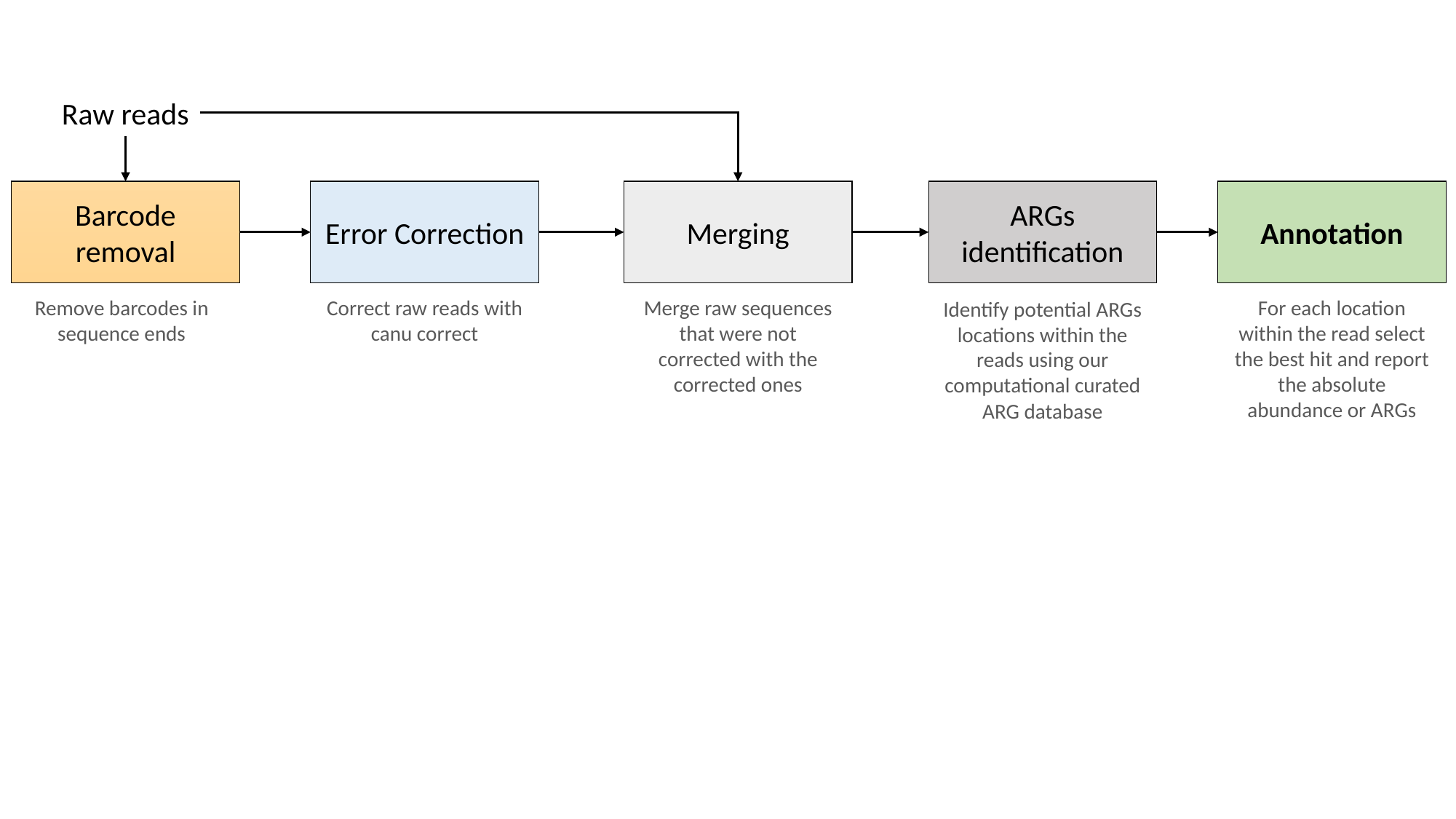

Raw reads
Error Correction
ARGs identification
Annotation
Barcode removal
Merging
Remove barcodes in sequence ends
Correct raw reads with canu correct
Merge raw sequences that were not corrected with the corrected ones
For each location within the read select the best hit and report the absolute abundance or ARGs
Identify potential ARGs locations within the reads using our computational curated ARG database